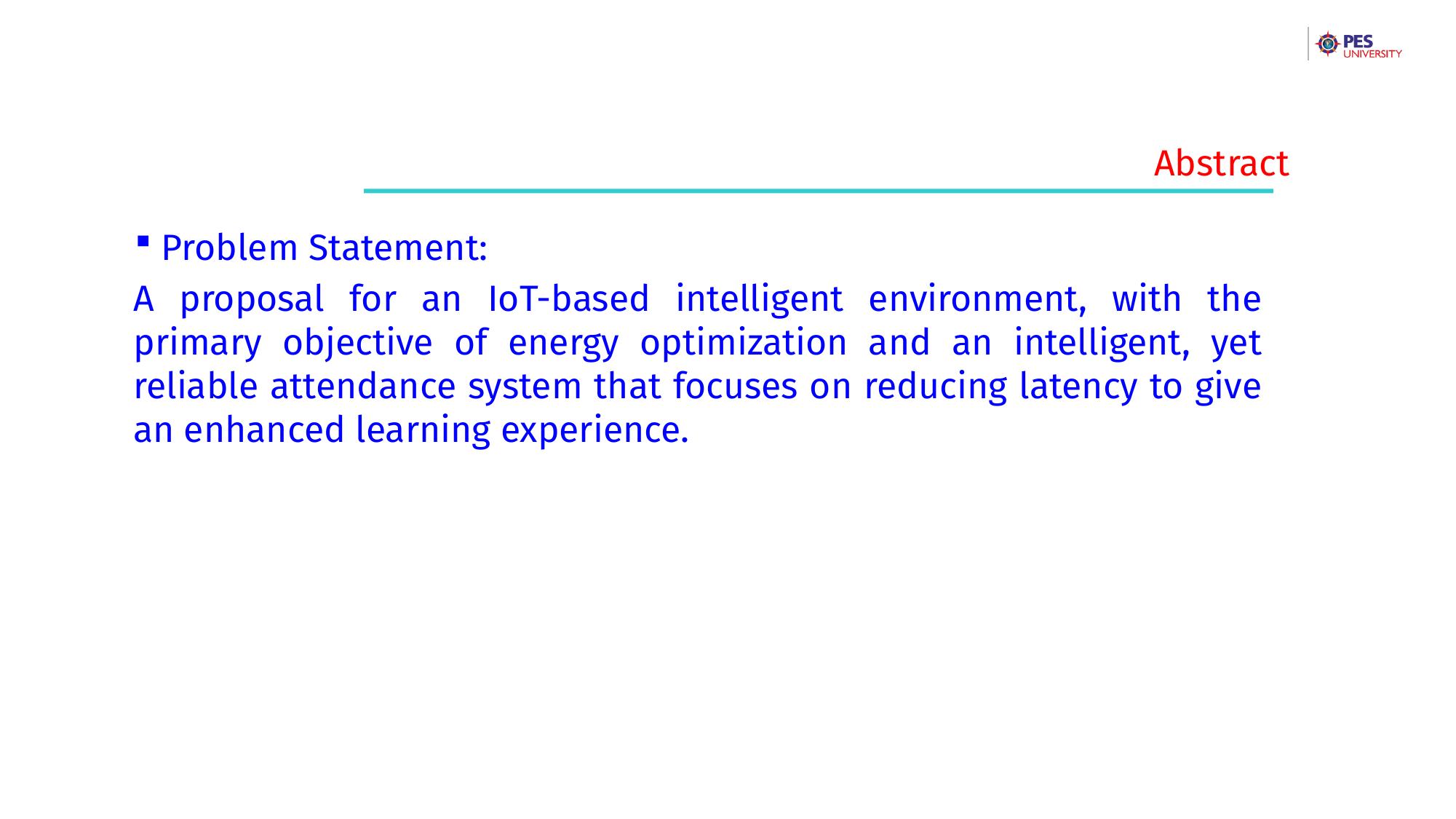

Abstract

 Problem Statement:
A proposal for an IoT-based intelligent environment, with the primary objective of energy optimization and an intelligent, yet reliable attendance system that focuses on reducing latency to give an enhanced learning experience.